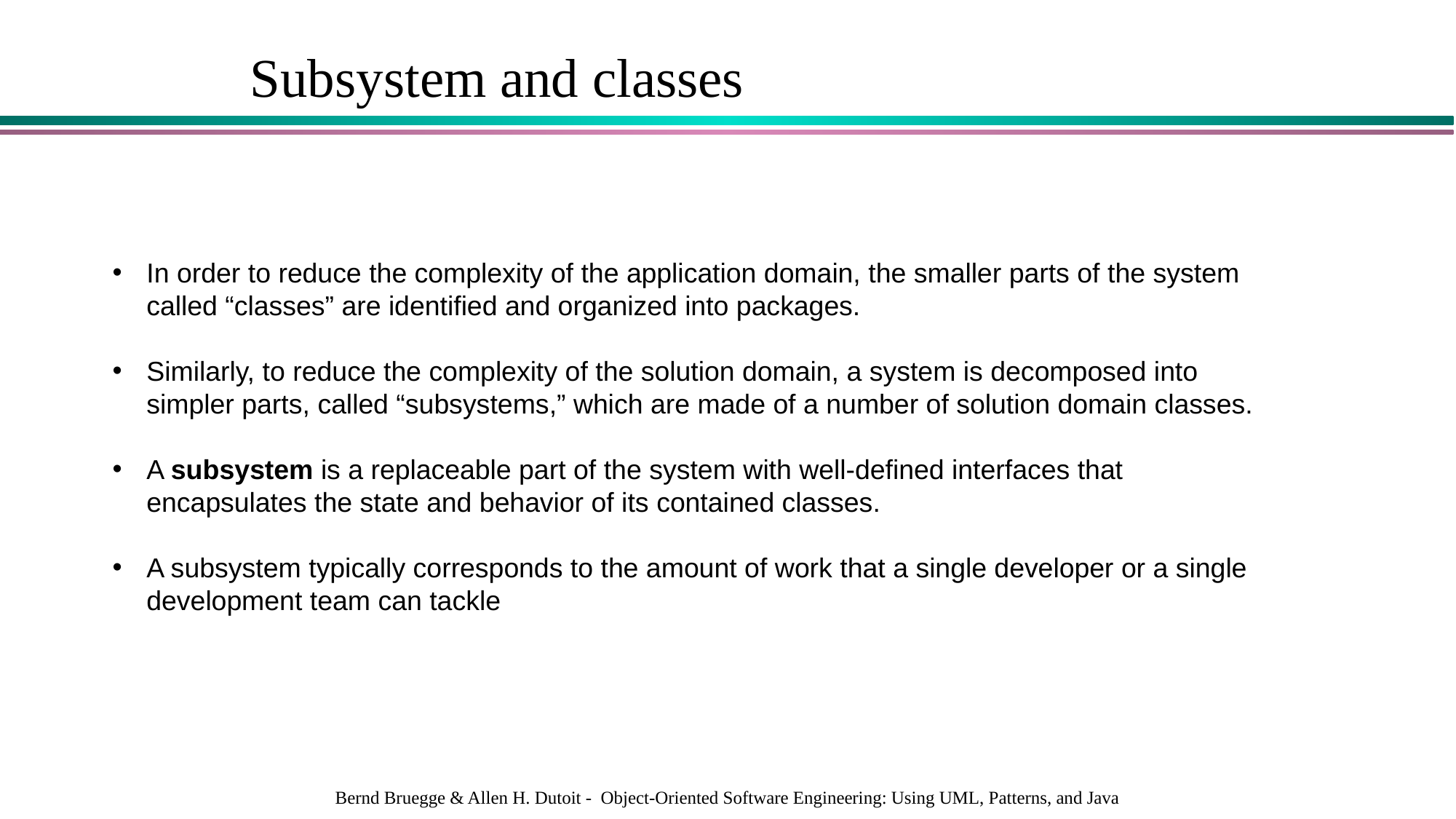

Subsystem and classes
In order to reduce the complexity of the application domain, the smaller parts of the system called “classes” are identified and organized into packages.

Similarly, to reduce the complexity of the solution domain, a system is decomposed into simpler parts, called “subsystems,” which are made of a number of solution domain classes.

A subsystem is a replaceable part of the system with well-defined interfaces that encapsulates the state and behavior of its contained classes.

A subsystem typically corresponds to the amount of work that a single developer or a single development team can tackle
Bernd Bruegge & Allen H. Dutoit -  Object-Oriented Software Engineering: Using UML, Patterns, and Java